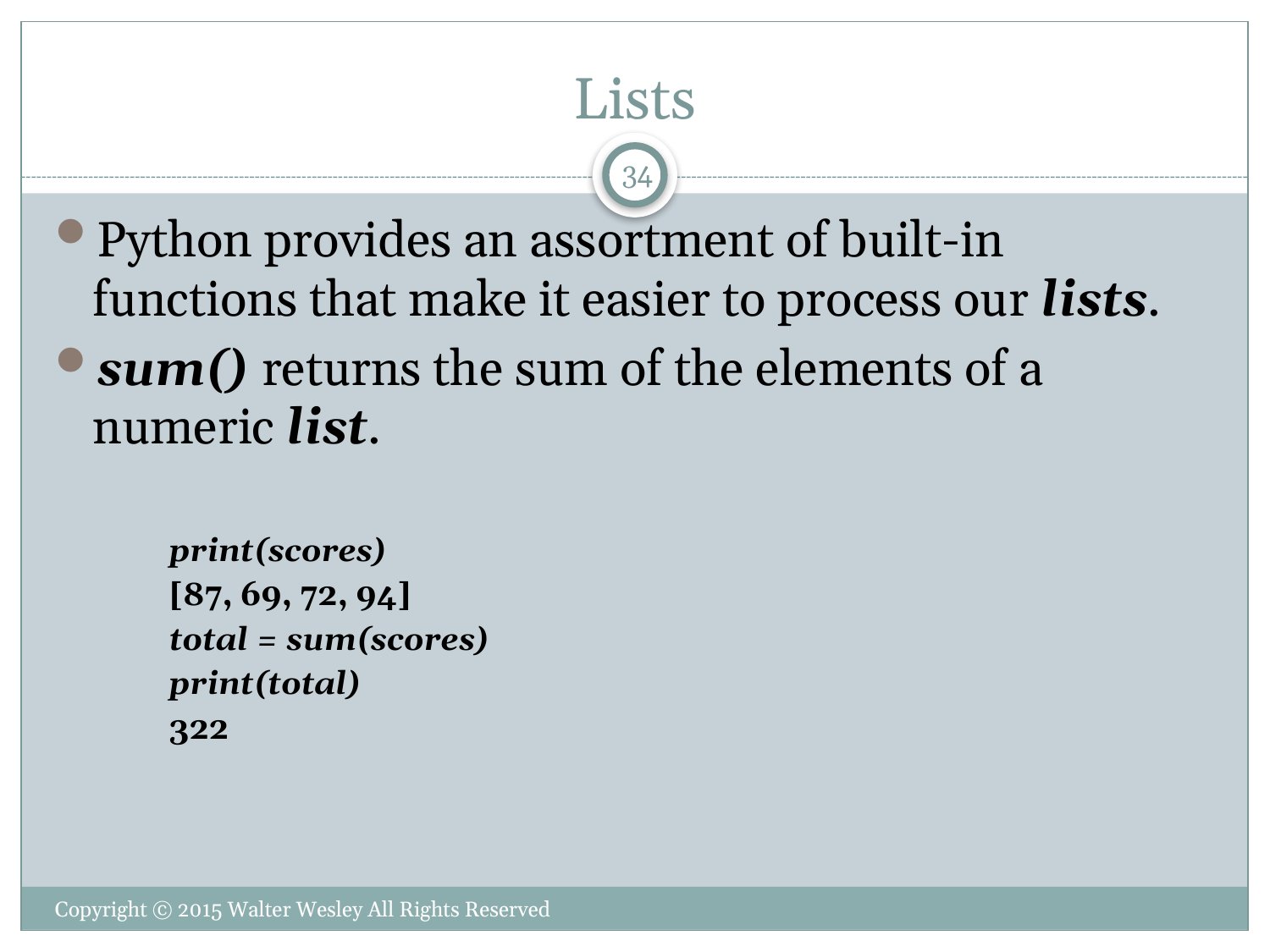

# Lists
34
Python provides an assortment of built-in functions that make it easier to process our lists.
sum() returns the sum of the elements of a numeric list.

print(scores)
[87, 69, 72, 94]
total = sum(scores)
print(total)
322

Copyright © 2015 Walter Wesley All Rights Reserved